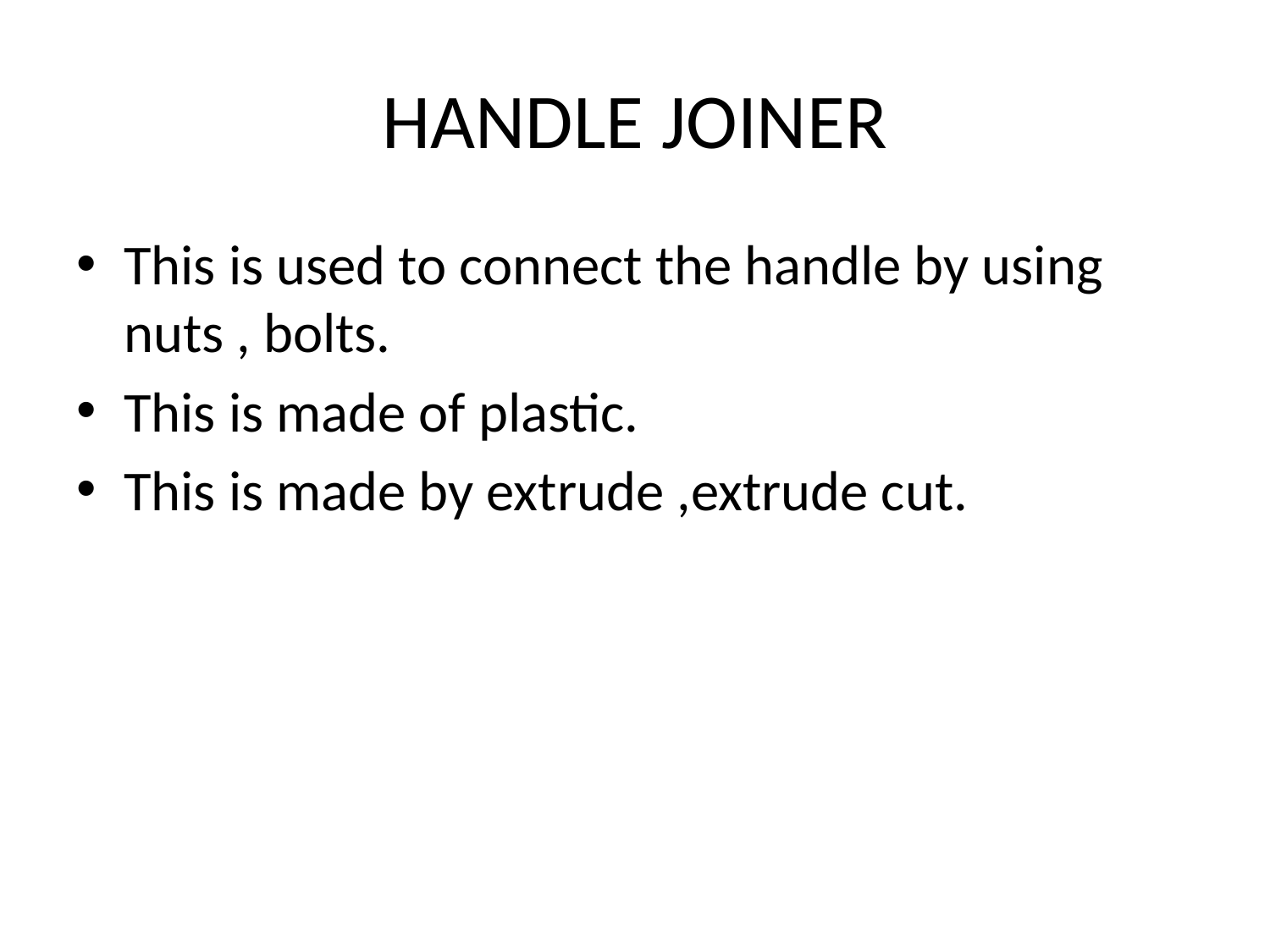

# HANDLE JOINER
This is used to connect the handle by using nuts , bolts.
This is made of plastic.
This is made by extrude ,extrude cut.